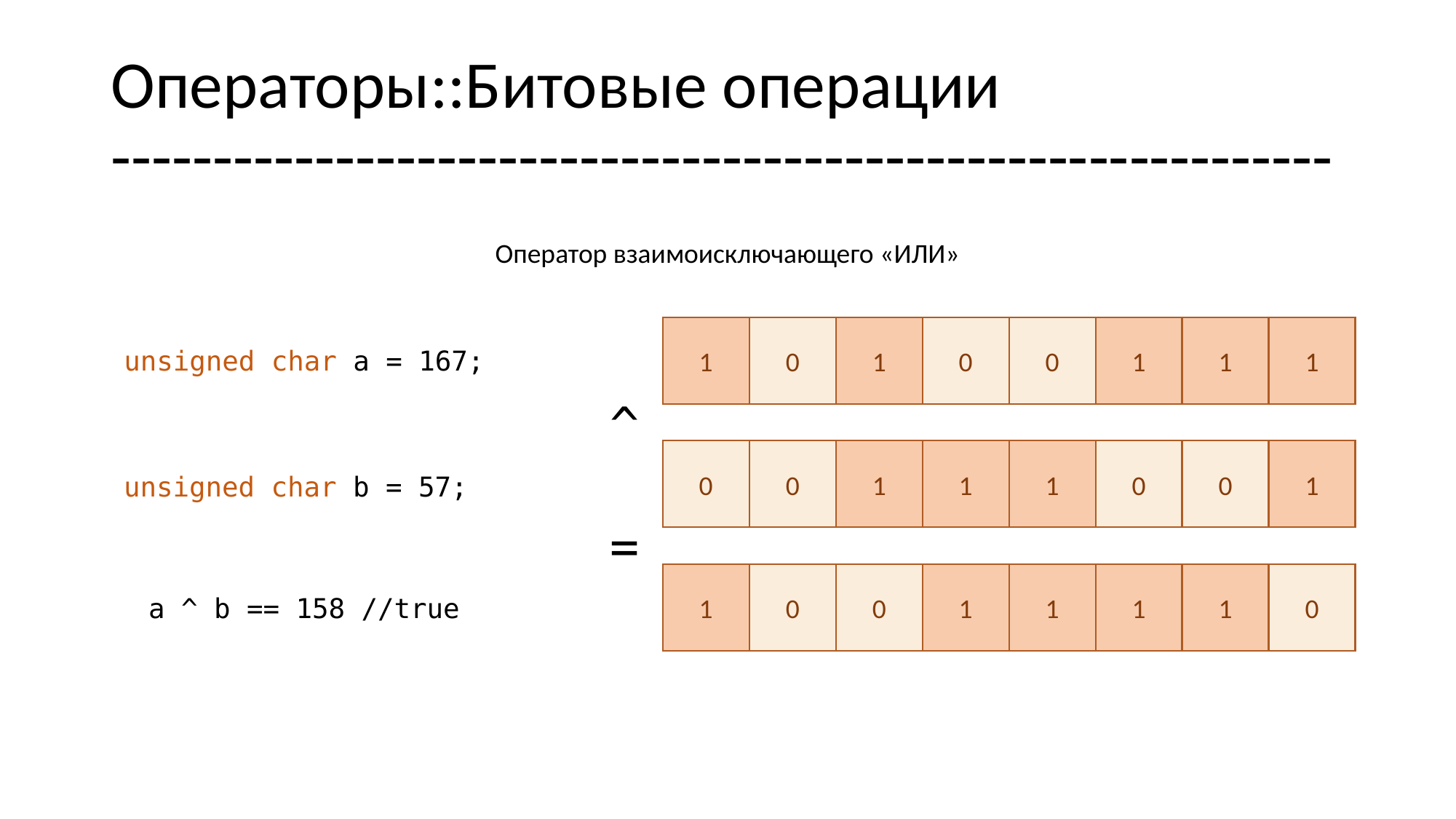

# Операторы::Битовые операции ------------------------------------------------------------
Оператор взаимоисключающего «ИЛИ»
1
1
1
0
0
1
0
1
unsigned char a = 167;
^
1
0
0
1
0
1
1
0
unsigned char b = 57;
=
0
1
1
1
0
0
1
1
a ^ b == 158 //true